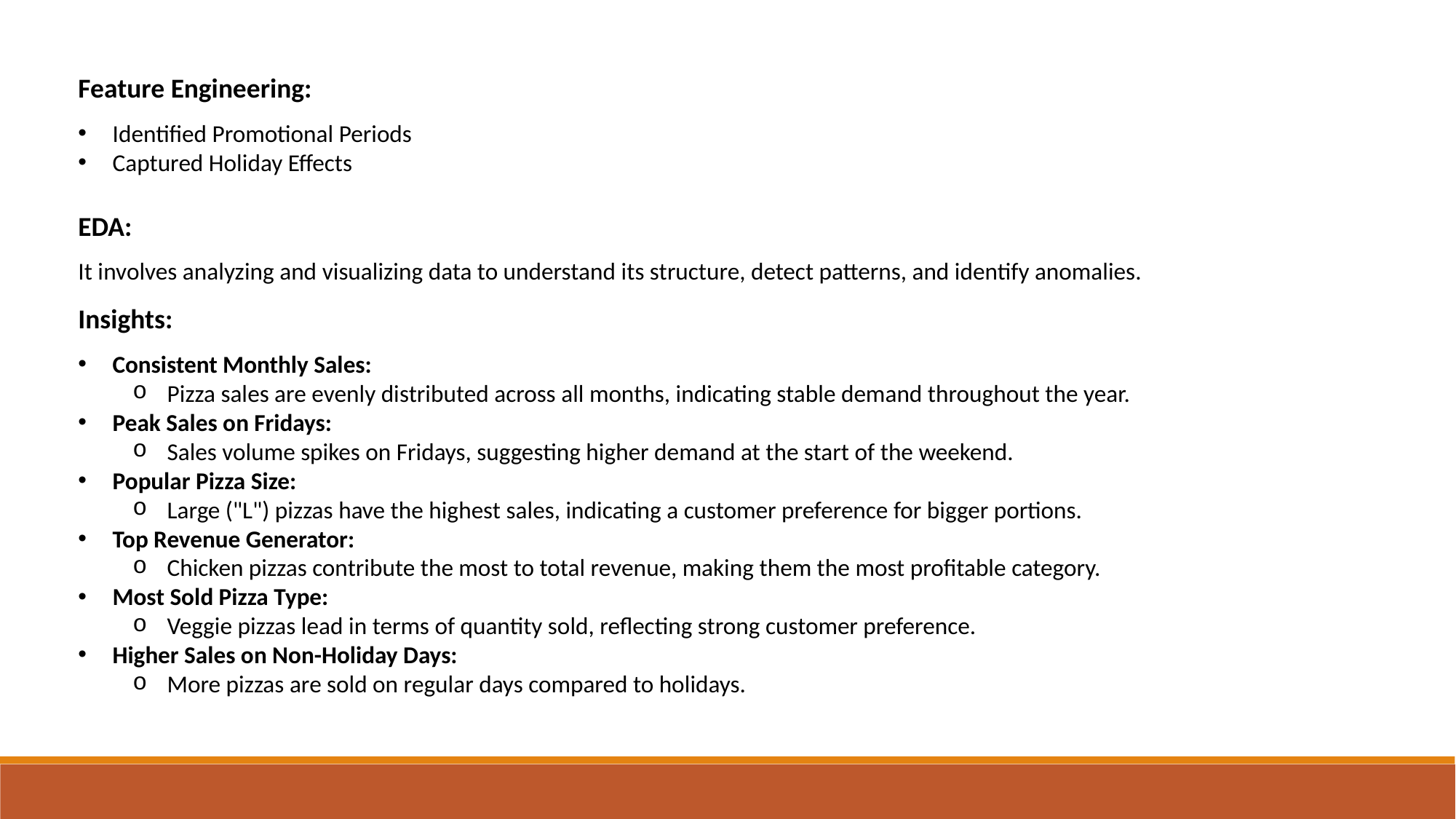

Feature Engineering:
Identified Promotional Periods
Captured Holiday Effects
EDA:
It involves analyzing and visualizing data to understand its structure, detect patterns, and identify anomalies.
Insights:
Consistent Monthly Sales:
Pizza sales are evenly distributed across all months, indicating stable demand throughout the year.
Peak Sales on Fridays:
Sales volume spikes on Fridays, suggesting higher demand at the start of the weekend.
Popular Pizza Size:
Large ("L") pizzas have the highest sales, indicating a customer preference for bigger portions.
Top Revenue Generator:
Chicken pizzas contribute the most to total revenue, making them the most profitable category.
Most Sold Pizza Type:
Veggie pizzas lead in terms of quantity sold, reflecting strong customer preference.
Higher Sales on Non-Holiday Days:
More pizzas are sold on regular days compared to holidays.